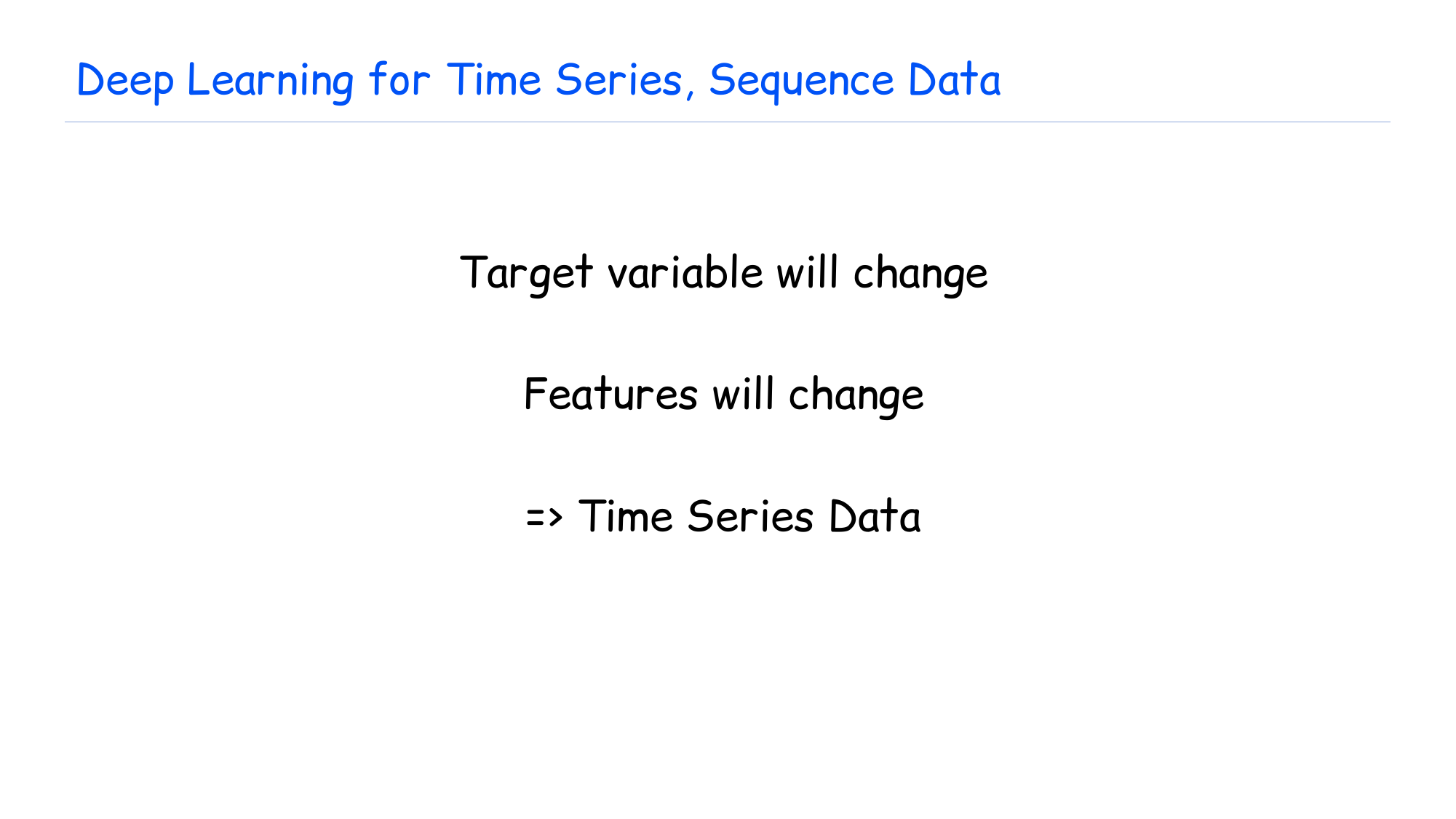

# Deep Learning for Time Series, Sequence Data
Target variable will change

Features will change

=> Time Series Data